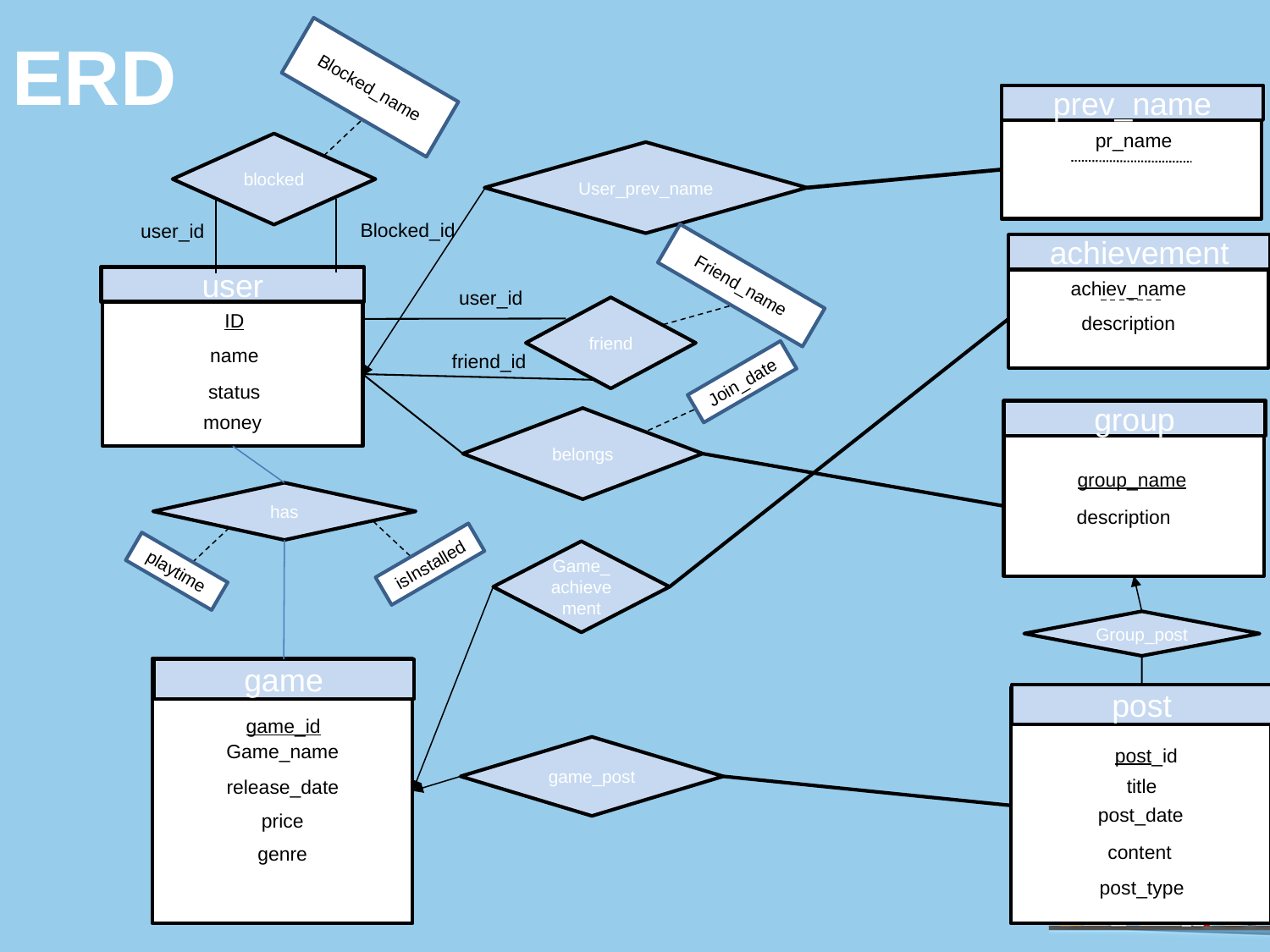

# ERD
Blocked_name
prev_name

pr_name
blocked
User_prev_name
Blocked_id
user_id
achievement
Friend_name
user

achiev_name
user_id
friend

ID
description
name
friend_id
Join_date
status
group
money
belongs

group_name
has
description
Game_achievement
isInstalled
playtime
Group_post

game
post

game_id
Game_name
game_post
post_id
title
release_date
post_date

price
content
genre
post_type